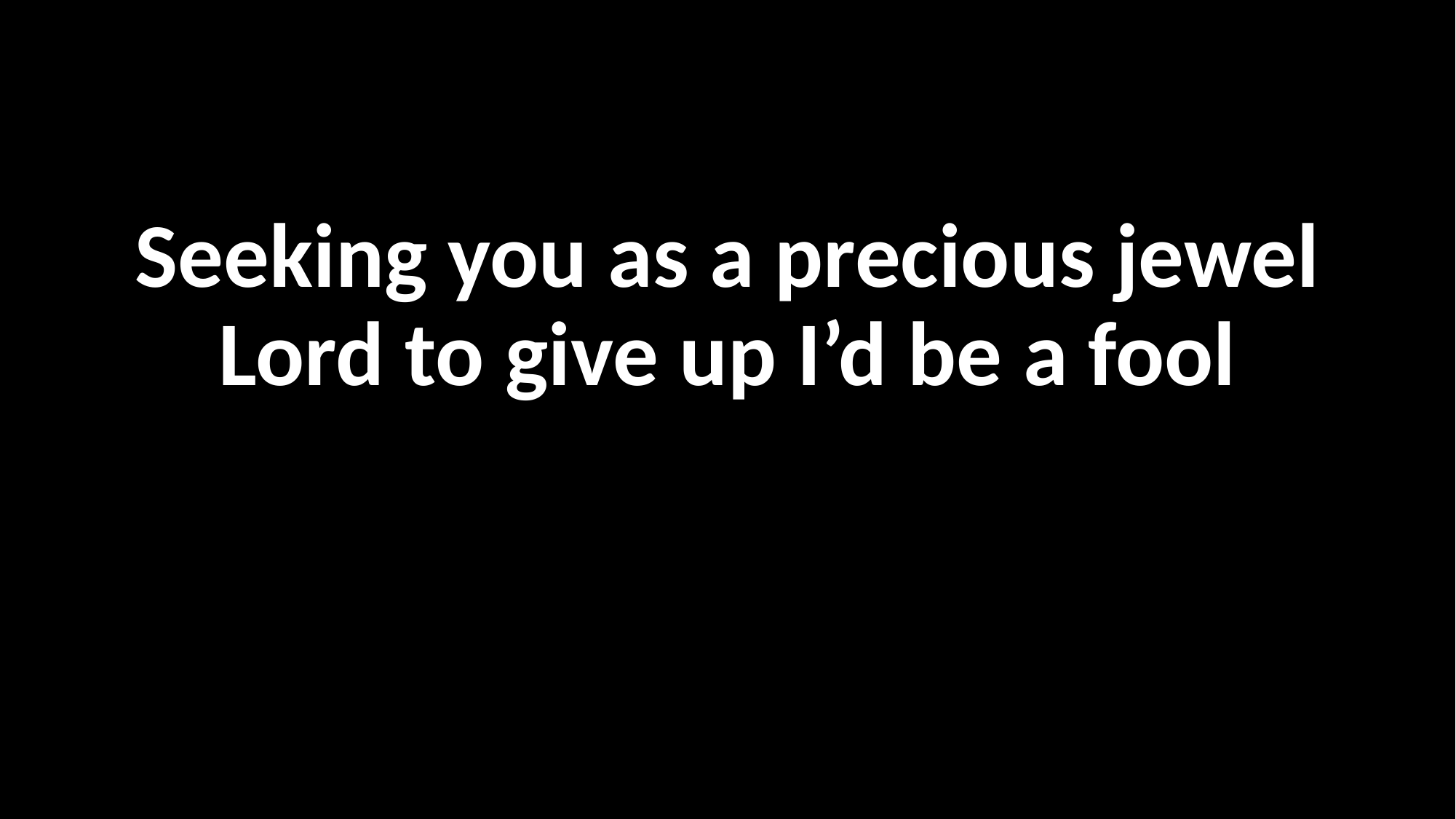

Seeking you as a precious jewel
Lord to give up I’d be a fool